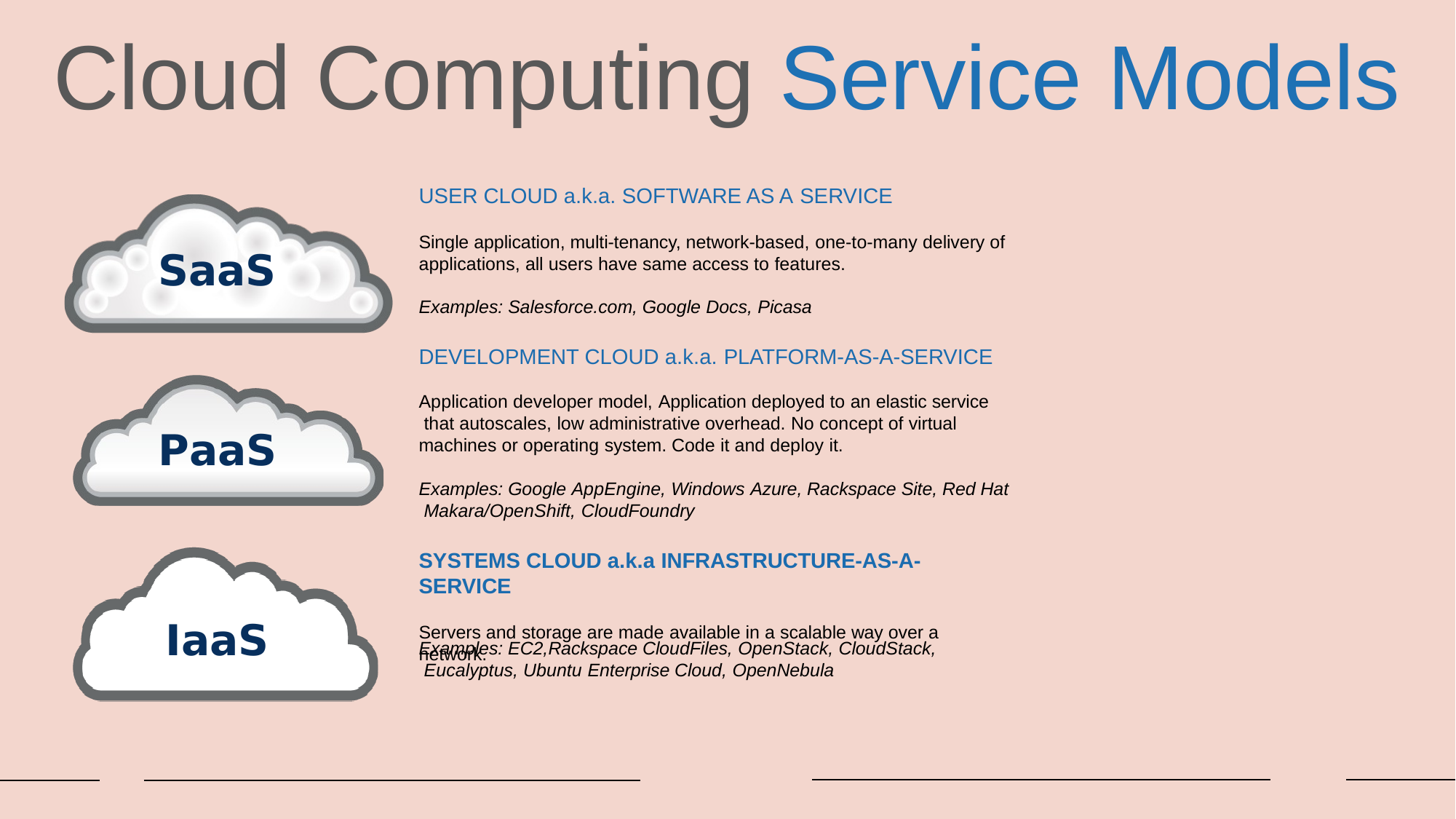

Cloud Computing Service Models
USER CLOUD a.k.a. SOFTWARE AS A SERVICE

Single application, multi-tenancy, network-based, one-to-many delivery of  applications, all users have same access to features.
SaaS
Examples: Salesforce.com, Google Docs, Picasa

DEVELOPMENT CLOUD a.k.a. PLATFORM-AS-A-SERVICE

Application developer model, Application deployed to an elastic service  that autoscales, low administrative overhead. No concept of virtual  machines or operating system. Code it and deploy it.
PaaS
Examples: Google AppEngine, Windows Azure, Rackspace Site, Red Hat  Makara/OpenShift, CloudFoundry

SYSTEMS CLOUD a.k.a INFRASTRUCTURE-AS-A-SERVICE

Servers and storage are made available in a scalable way over a network.

IaaS
Examples: EC2,Rackspace CloudFiles, OpenStack, CloudStack,  Eucalyptus, Ubuntu Enterprise Cloud, OpenNebula